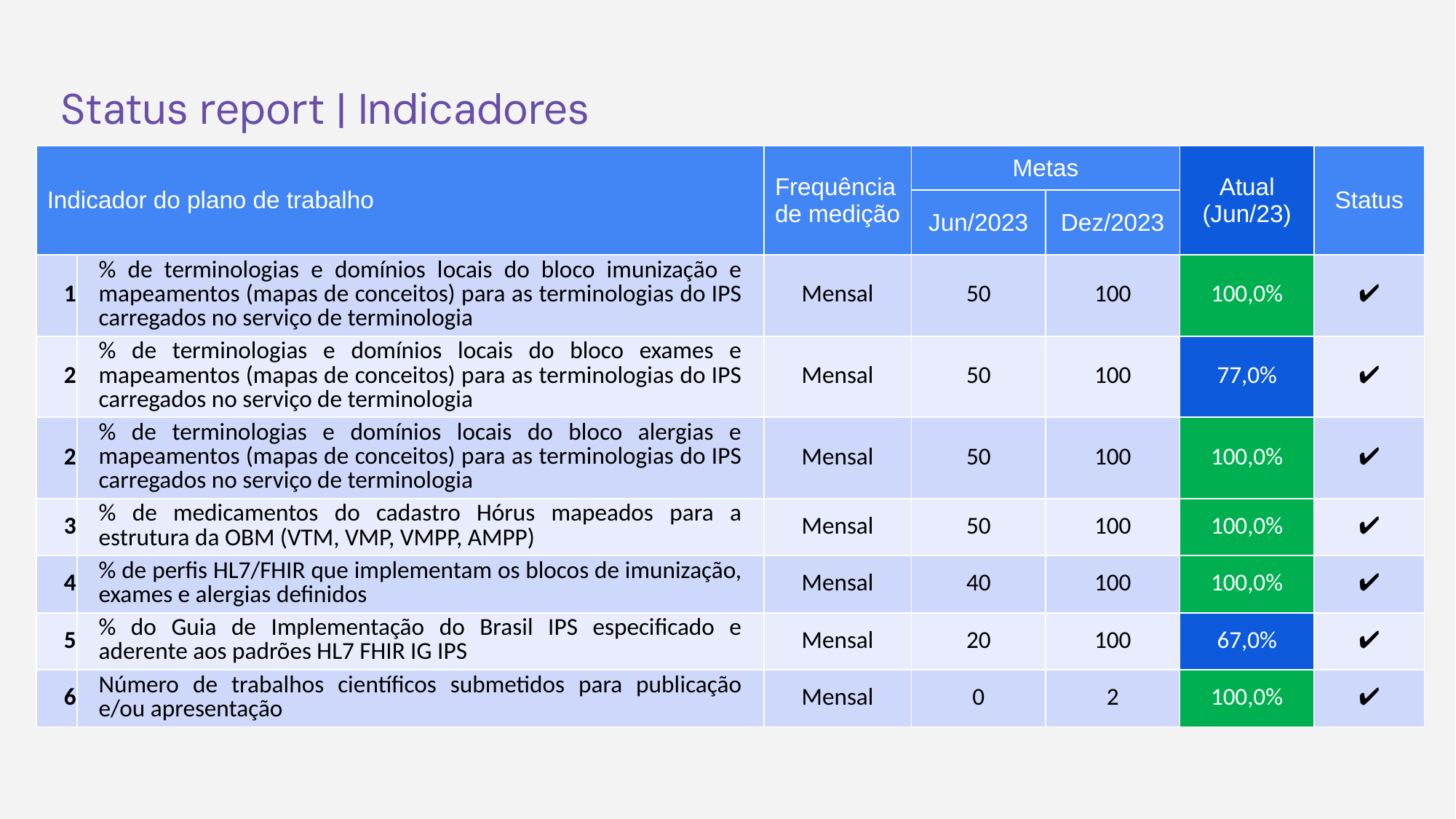

Status report | Indicadores
| Indicador do plano de trabalho |  | Frequência de medição | Metas |  | Atual (Jun/23) | Status |
| --- | --- | --- | --- | --- | --- | --- |
|  |  |  | Jun/2023 | Dez/2023 | Jun/23 | Status |
| 1 | % de terminologias e domínios locais do bloco imunização e mapeamentos (mapas de conceitos) para as terminologias do IPS carregados no serviço de terminologia | Mensal | 50 | 100 | 100,0% | ✔️ |
| 2 | % de terminologias e domínios locais do bloco exames e mapeamentos (mapas de conceitos) para as terminologias do IPS carregados no serviço de terminologia | Mensal | 50 | 100 | 77,0% | ✔️ |
| 2 | % de terminologias e domínios locais do bloco alergias e mapeamentos (mapas de conceitos) para as terminologias do IPS carregados no serviço de terminologia | Mensal | 50 | 100 | 100,0% | ✔️ |
| 3 | % de medicamentos do cadastro Hórus mapeados para a estrutura da OBM (VTM, VMP, VMPP, AMPP) | Mensal | 50 | 100 | 100,0% | ✔️ |
| 4 | % de perfis HL7/FHIR que implementam os blocos de imunização, exames e alergias definidos | Mensal | 40 | 100 | 100,0% | ✔️ |
| 5 | % do Guia de Implementação do Brasil IPS especificado e aderente aos padrões HL7 FHIR IG IPS | Mensal | 20 | 100 | 67,0% | ✔️ |
| 6 | Número de trabalhos científicos submetidos para publicação e/ou apresentação | Mensal | 0 | 2 | 100,0% | ✔️ |